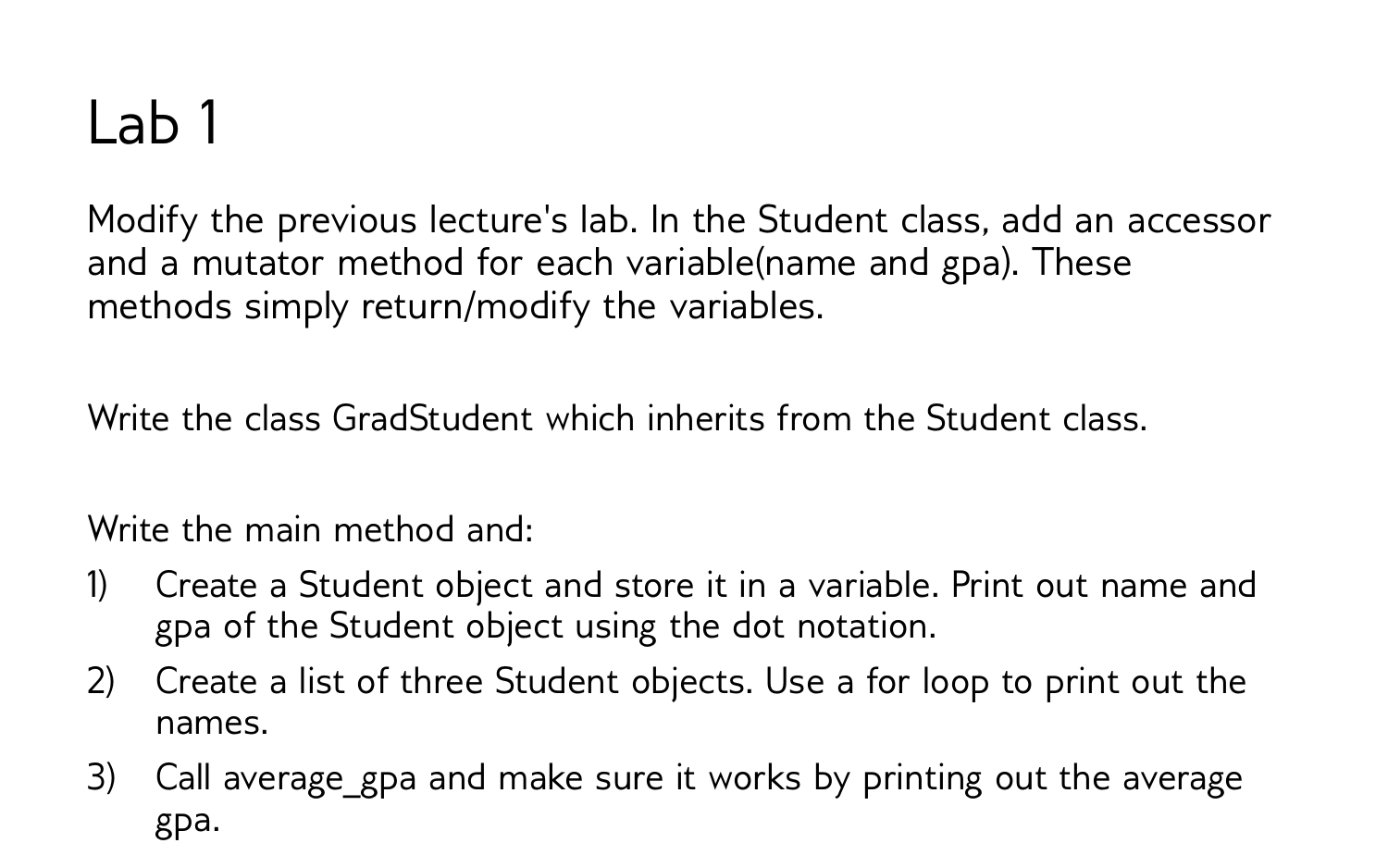

# Lab 1
Modify the previous lecture's lab. In the Student class, add an accessor and a mutator method for each variable(name and gpa). These methods simply return/modify the variables.

Write the class GradStudent which inherits from the Student class.

Write the main method and:
Create a Student object and store it in a variable. Print out name and gpa of the Student object using the dot notation.
Create a list of three Student objects. Use a for loop to print out the names.
Call average_gpa and make sure it works by printing out the average gpa.